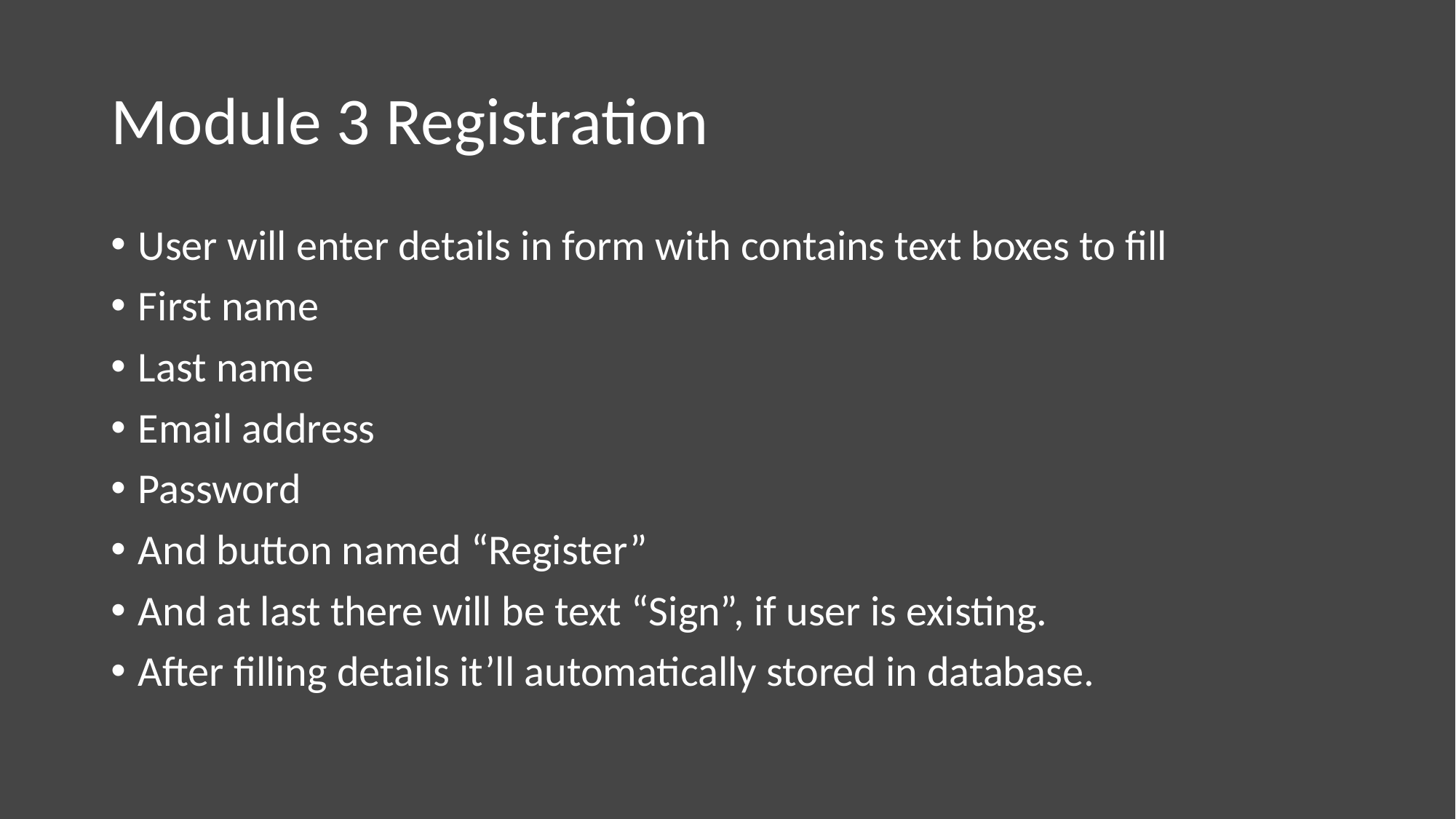

# Module 3 Registration
User will enter details in form with contains text boxes to fill
First name
Last name
Email address
Password
And button named “Register”
And at last there will be text “Sign”, if user is existing.
After filling details it’ll automatically stored in database.